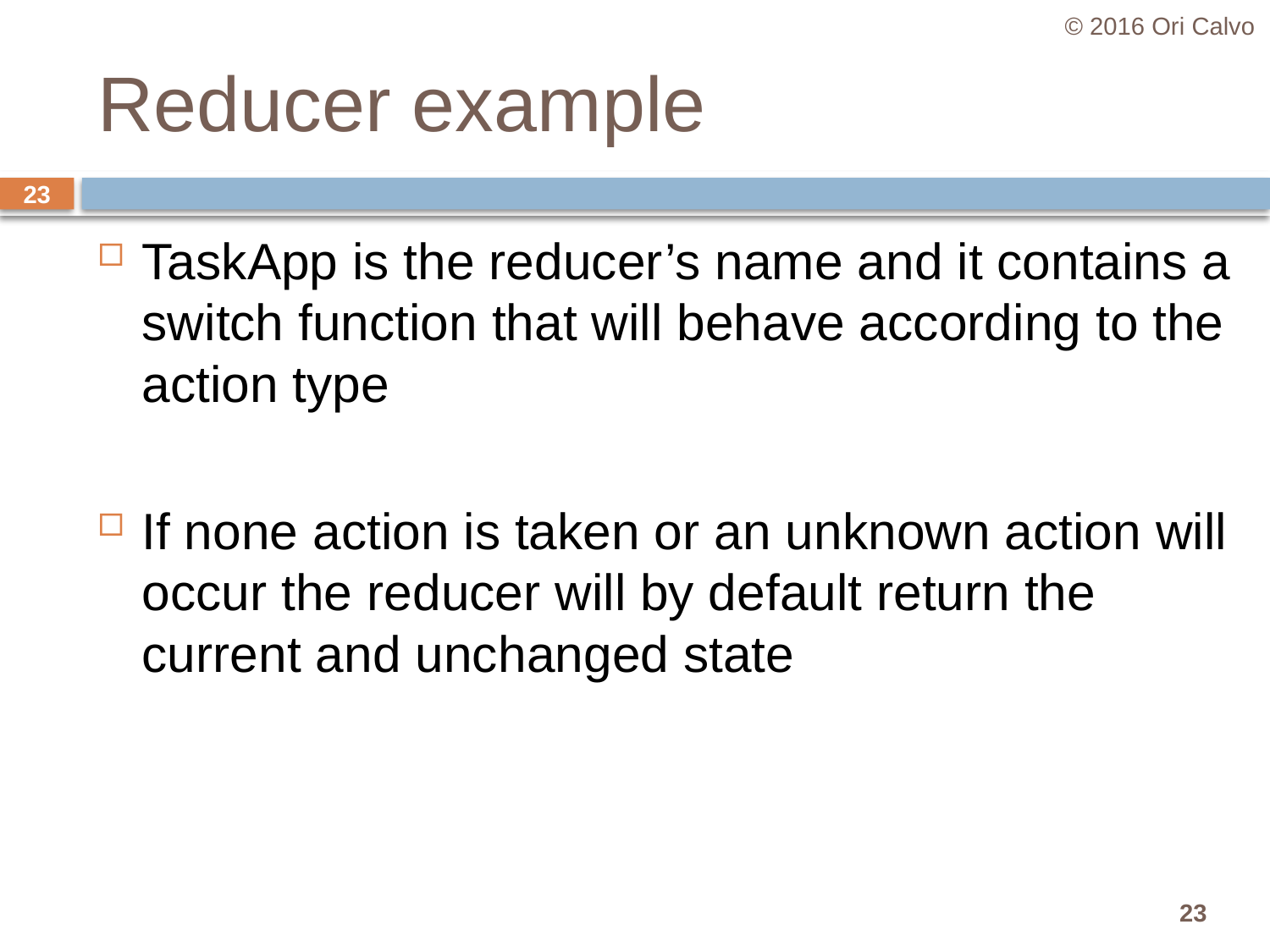

© 2016 Ori Calvo
# Reducer example
23
TaskApp is the reducer’s name and it contains a switch function that will behave according to the action type

If none action is taken or an unknown action will occur the reducer will by default return the current and unchanged state